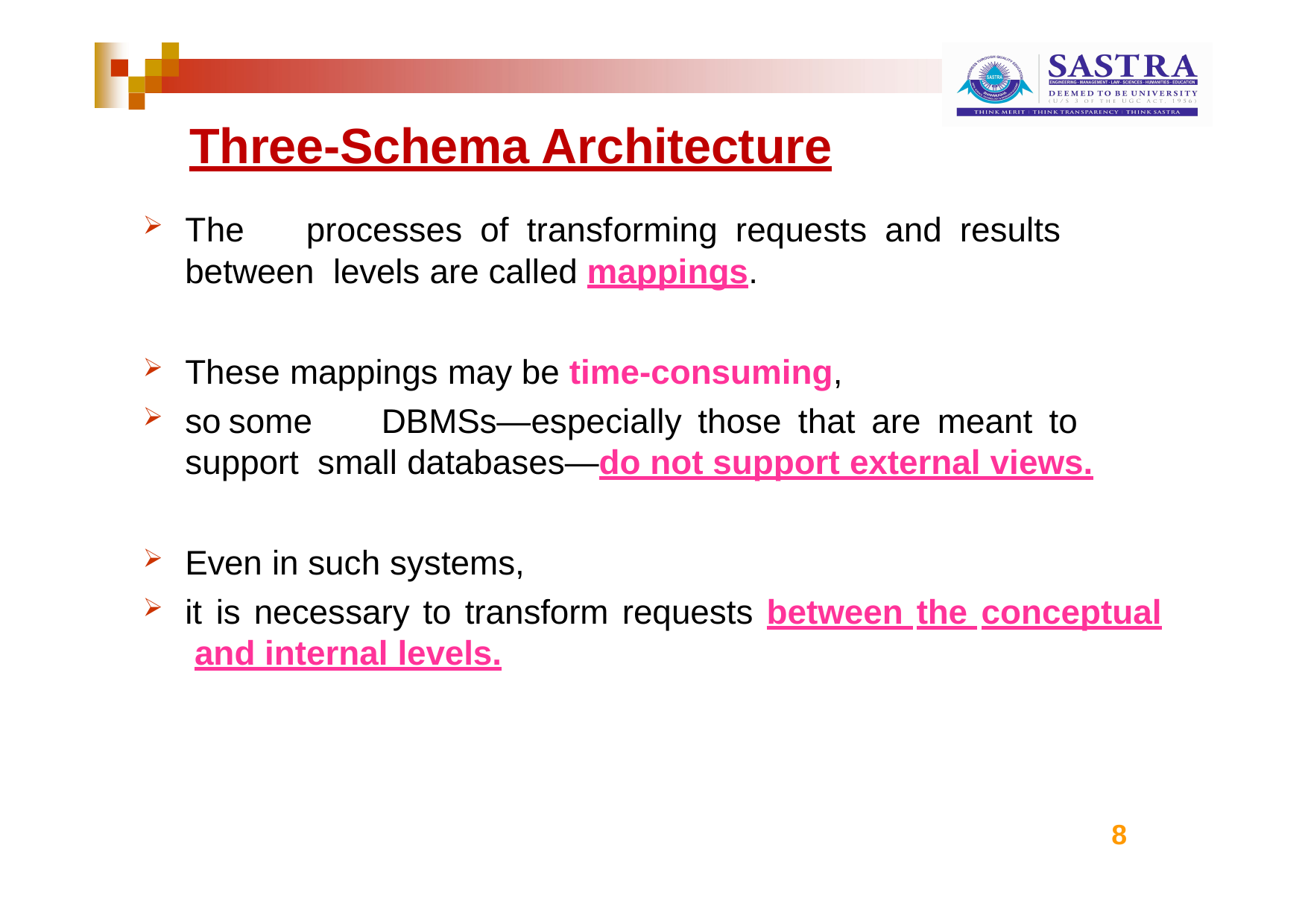

# Three-Schema Architecture
The	processes	of	transforming	requests	and	results	between  levels are called mappings.

These mappings may be time-consuming,
so	some	DBMSs—especially	those	that	are	meant	to	support  small databases—do not support external views.

Even in such systems,
it is necessary to transform requests between the conceptual  and internal levels.
8